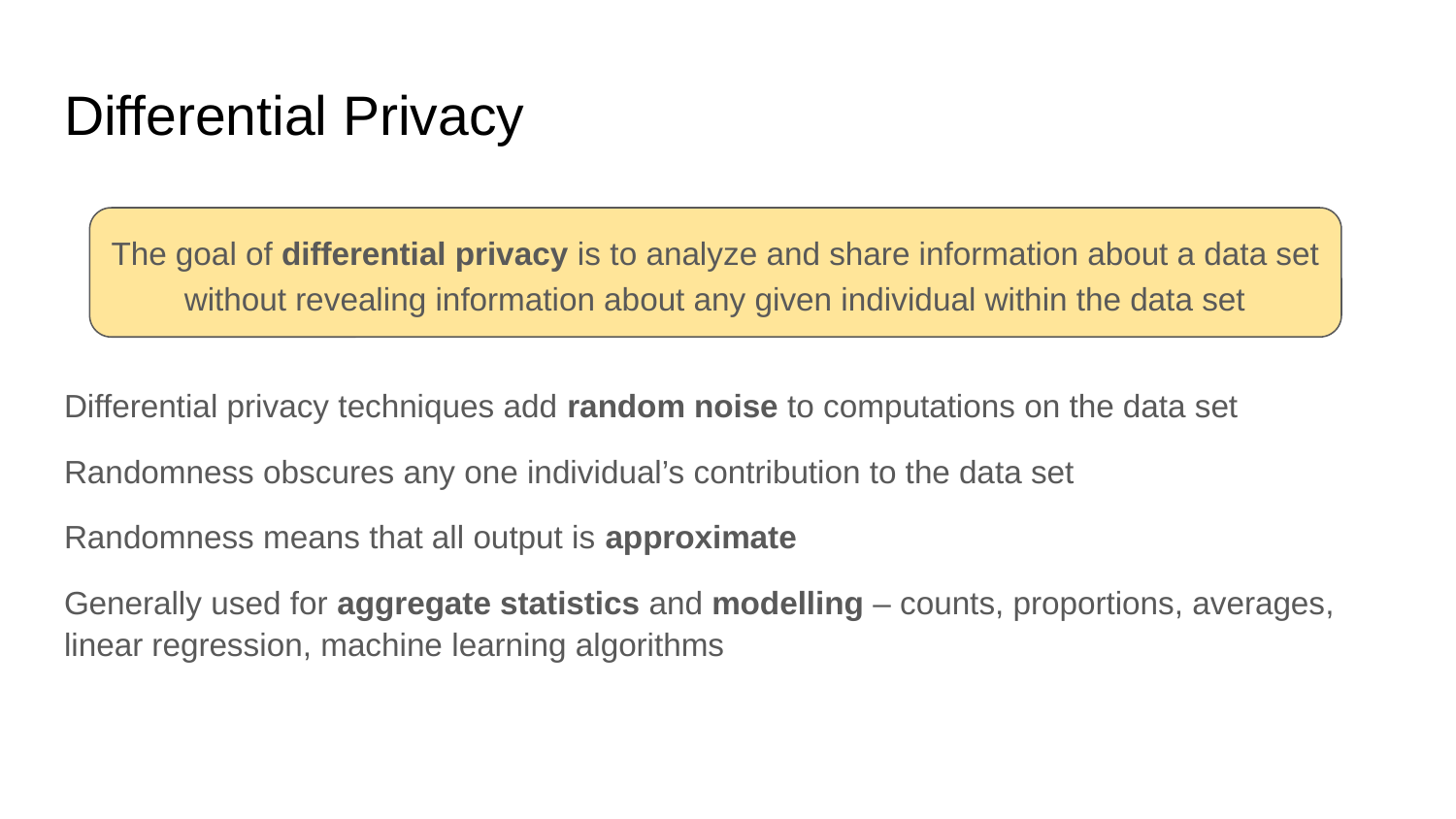

# Differential Privacy
The goal of differential privacy is to analyze and share information about a data set without revealing information about any given individual within the data set
Differential privacy techniques add random noise to computations on the data set
Randomness obscures any one individual’s contribution to the data set
Randomness means that all output is approximate
Generally used for aggregate statistics and modelling – counts, proportions, averages, linear regression, machine learning algorithms